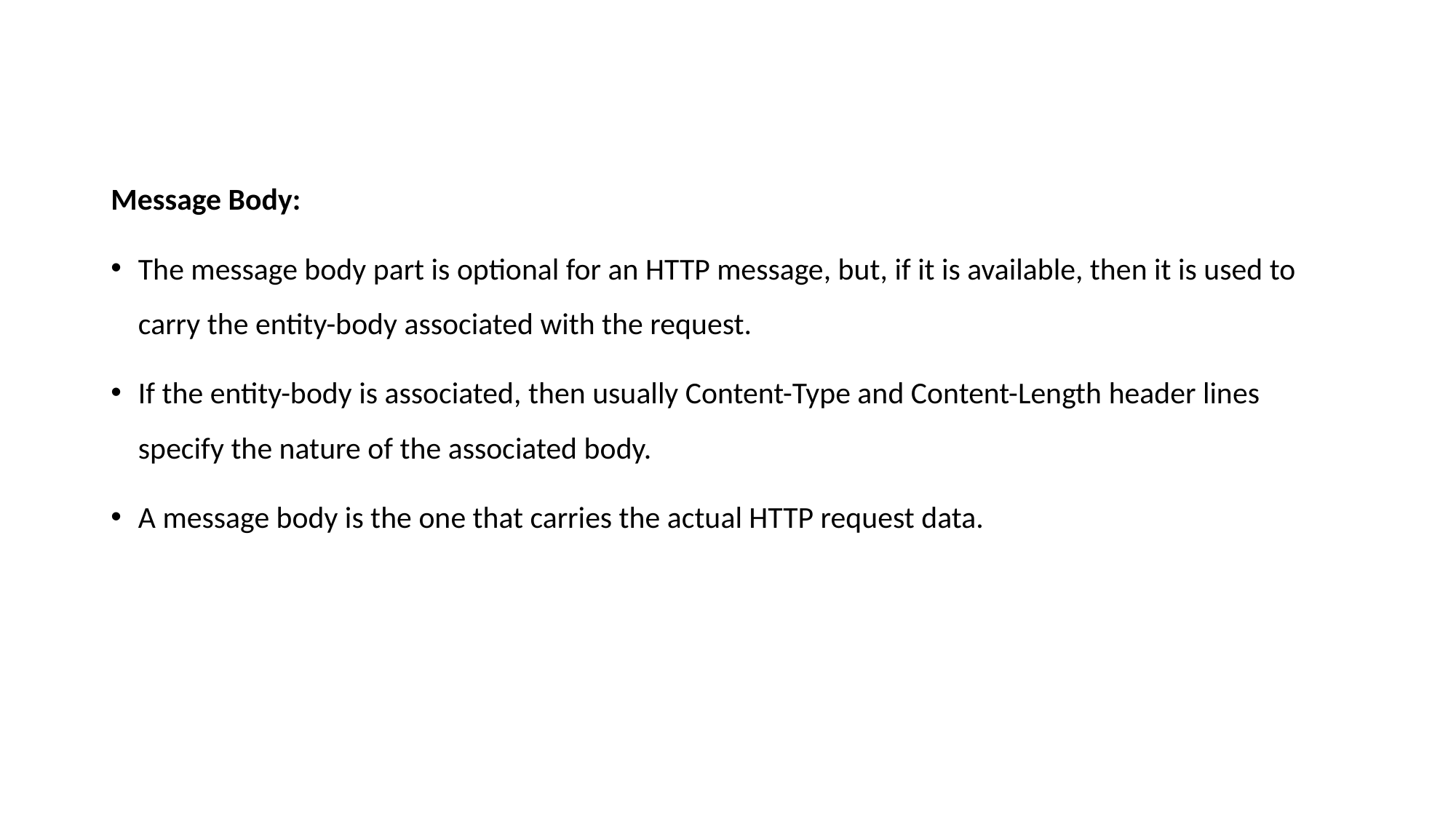

Message Body:
The message body part is optional for an HTTP message, but, if it is available, then it is used to carry the entity-body associated with the request.
If the entity-body is associated, then usually Content-Type and Content-Length header lines specify the nature of the associated body.
A message body is the one that carries the actual HTTP request data.